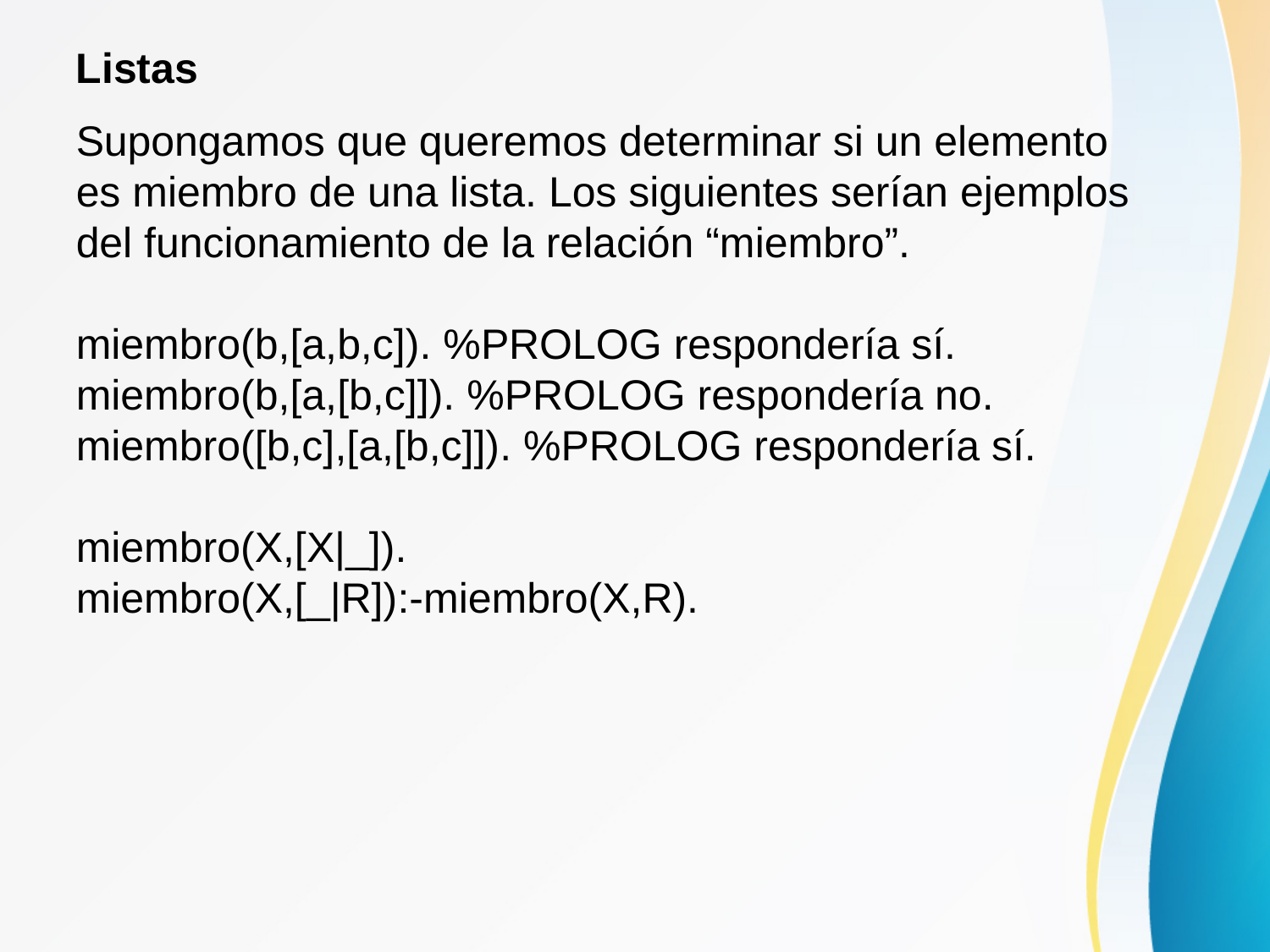

Listas
Supongamos que queremos determinar si un elemento es miembro de una lista. Los siguientes serían ejemplos del funcionamiento de la relación “miembro”.

miembro(b,[a,b,c]). %PROLOG respondería sí.
miembro(b,[a,[b,c]]). %PROLOG respondería no.
miembro([b,c],[a,[b,c]]). %PROLOG respondería sí.

miembro(X,[X|_]).
miembro(X,[_|R]):-miembro(X,R).